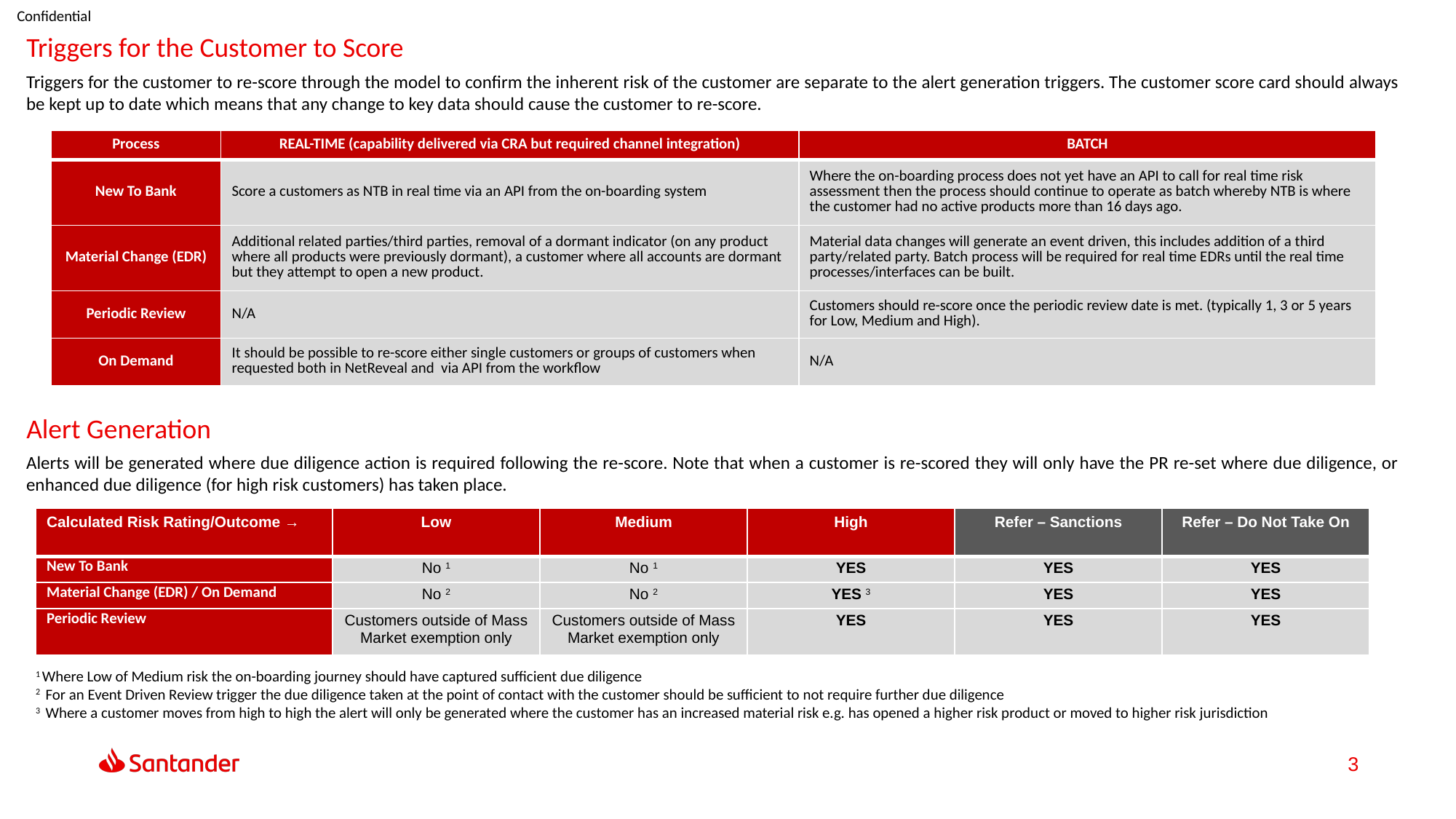

Triggers for the Customer to Score
Triggers for the customer to re-score through the model to confirm the inherent risk of the customer are separate to the alert generation triggers. The customer score card should always be kept up to date which means that any change to key data should cause the customer to re-score.
| Process | REAL-TIME (capability delivered via CRA but required channel integration) | BATCH |
| --- | --- | --- |
| New To Bank | Score a customers as NTB in real time via an API from the on-boarding system | Where the on-boarding process does not yet have an API to call for real time risk assessment then the process should continue to operate as batch whereby NTB is where the customer had no active products more than 16 days ago. |
| Material Change (EDR) | Additional related parties/third parties, removal of a dormant indicator (on any product where all products were previously dormant), a customer where all accounts are dormant but they attempt to open a new product. | Material data changes will generate an event driven, this includes addition of a third party/related party. Batch process will be required for real time EDRs until the real time processes/interfaces can be built. |
| Periodic Review | N/A | Customers should re-score once the periodic review date is met. (typically 1, 3 or 5 years for Low, Medium and High). |
| On Demand | It should be possible to re-score either single customers or groups of customers when requested both in NetReveal and via API from the workflow | N/A |
Alert Generation
Alerts will be generated where due diligence action is required following the re-score. Note that when a customer is re-scored they will only have the PR re-set where due diligence, or enhanced due diligence (for high risk customers) has taken place.
| Calculated Risk Rating/Outcome → | Low | Medium | High | Refer – Sanctions | Refer – Do Not Take On |
| --- | --- | --- | --- | --- | --- |
| New To Bank | No 1 | No 1 | YES | YES | YES |
| Material Change (EDR) / On Demand | No 2 | No 2 | YES 3 | YES | YES |
| Periodic Review | Customers outside of Mass Market exemption only | Customers outside of Mass Market exemption only | YES | YES | YES |
1 Where Low of Medium risk the on-boarding journey should have captured sufficient due diligence
2  For an Event Driven Review trigger the due diligence taken at the point of contact with the customer should be sufficient to not require further due diligence
3  Where a customer moves from high to high the alert will only be generated where the customer has an increased material risk e.g. has opened a higher risk product or moved to higher risk jurisdiction
3